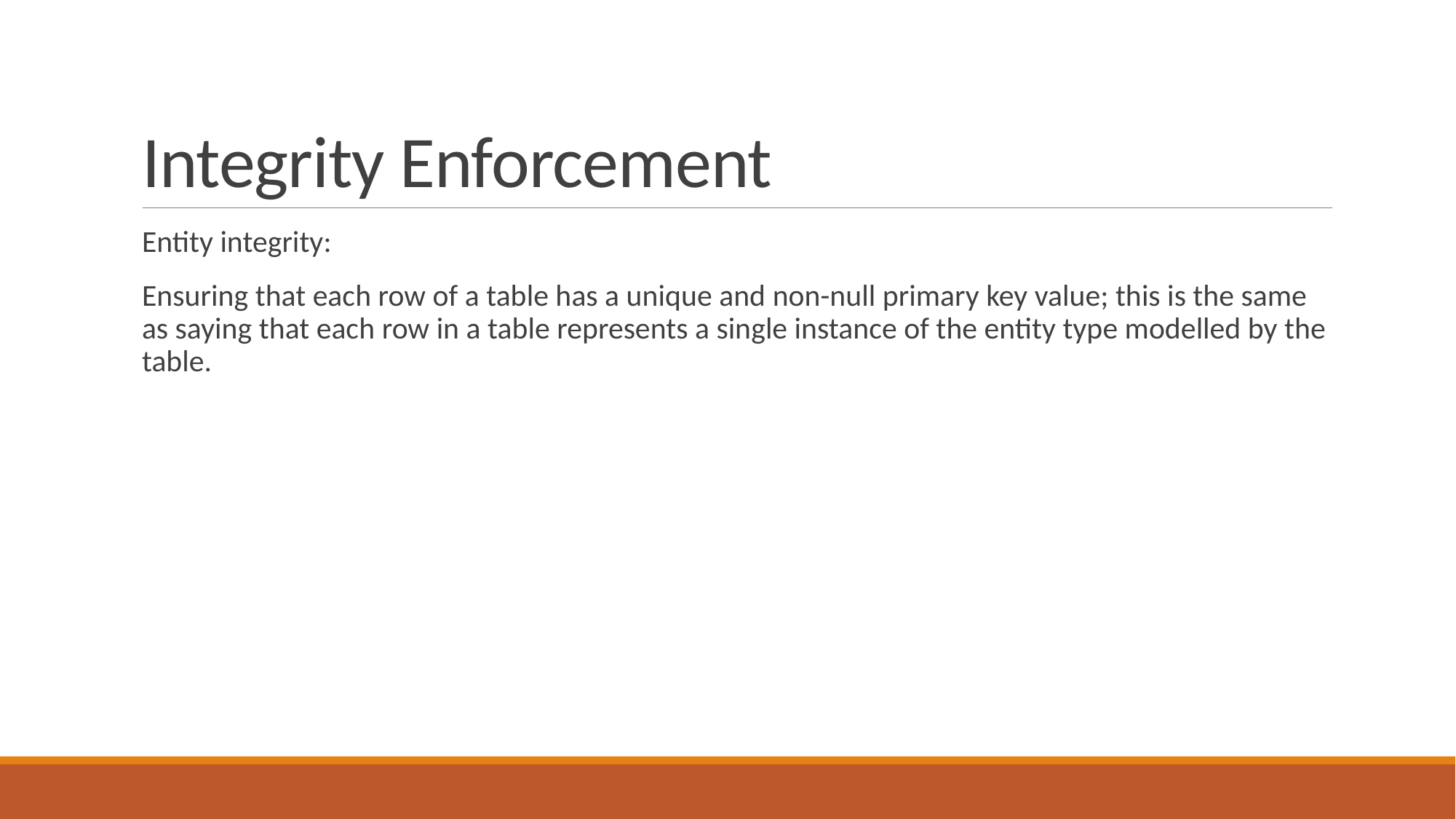

# Integrity Enforcement
Entity integrity:
Ensuring that each row of a table has a unique and non-null primary key value; this is the same as saying that each row in a table represents a single instance of the entity type modelled by the table.